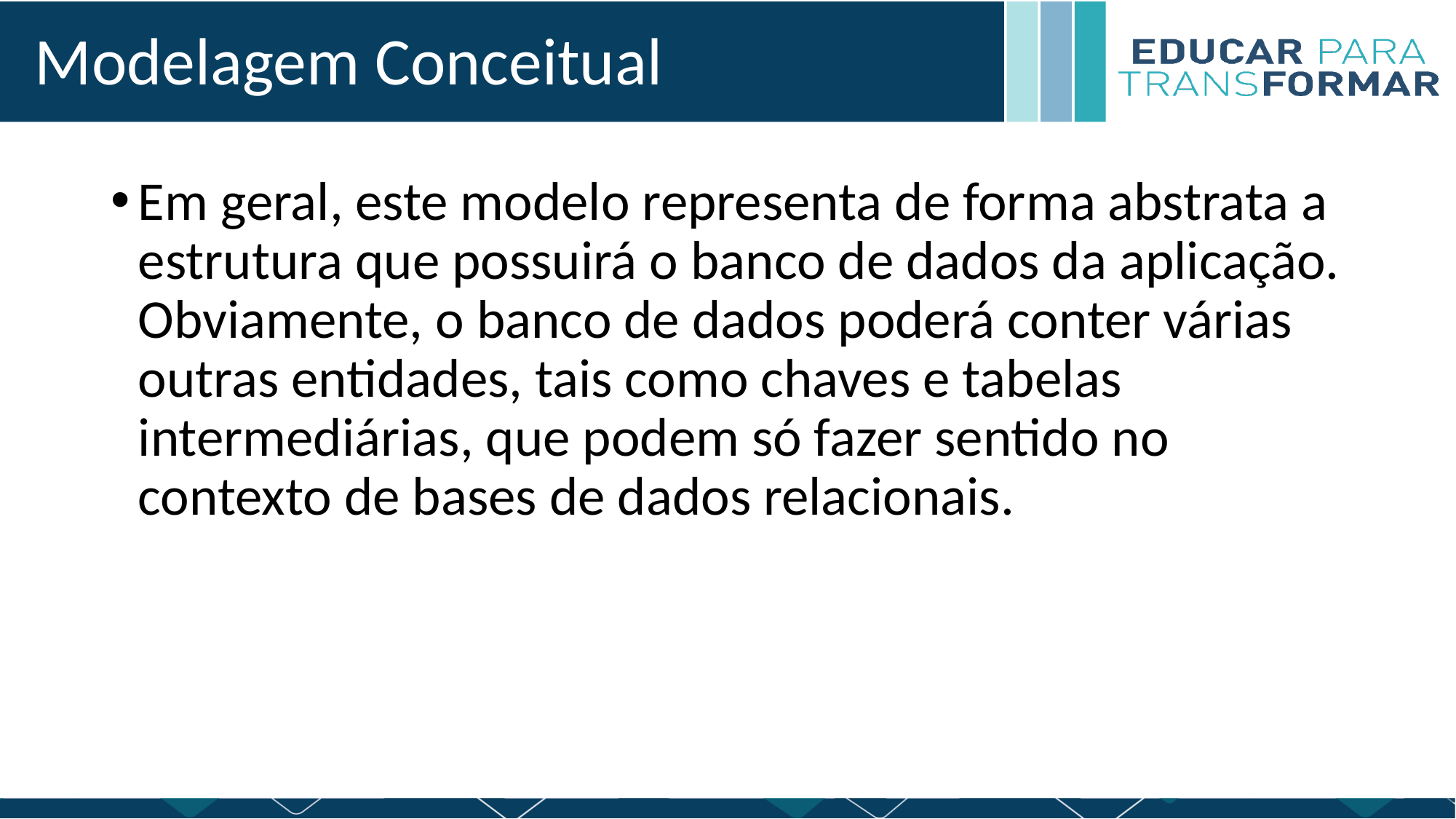

# Modelagem Conceitual
Em geral, este modelo representa de forma abstrata a estrutura que possuirá o banco de dados da aplicação. Obviamente, o banco de dados poderá conter várias outras entidades, tais como chaves e tabelas intermediárias, que podem só fazer sentido no contexto de bases de dados relacionais.